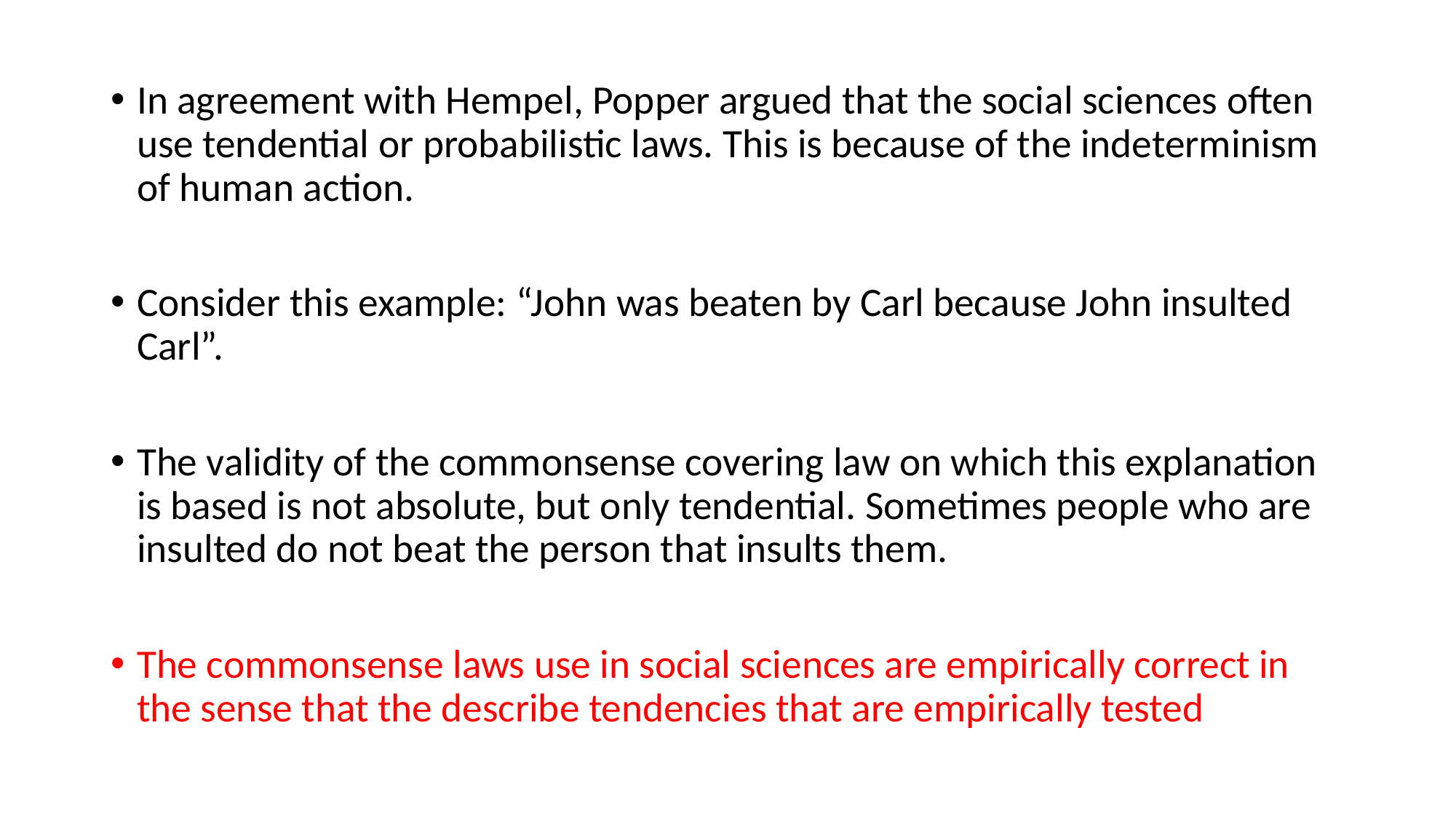

#
In agreement with Hempel, Popper argued that the social sciences often use tendential or probabilistic laws. This is because of the indeterminism of human action.

Consider this example: “John was beaten by Carl because John insulted Carl”.

The validity of the commonsense covering law on which this explanation is based is not absolute, but only tendential. Sometimes people who are insulted do not beat the person that insults them.

The commonsense laws use in social sciences are empirically correct in the sense that the describe tendencies that are empirically tested